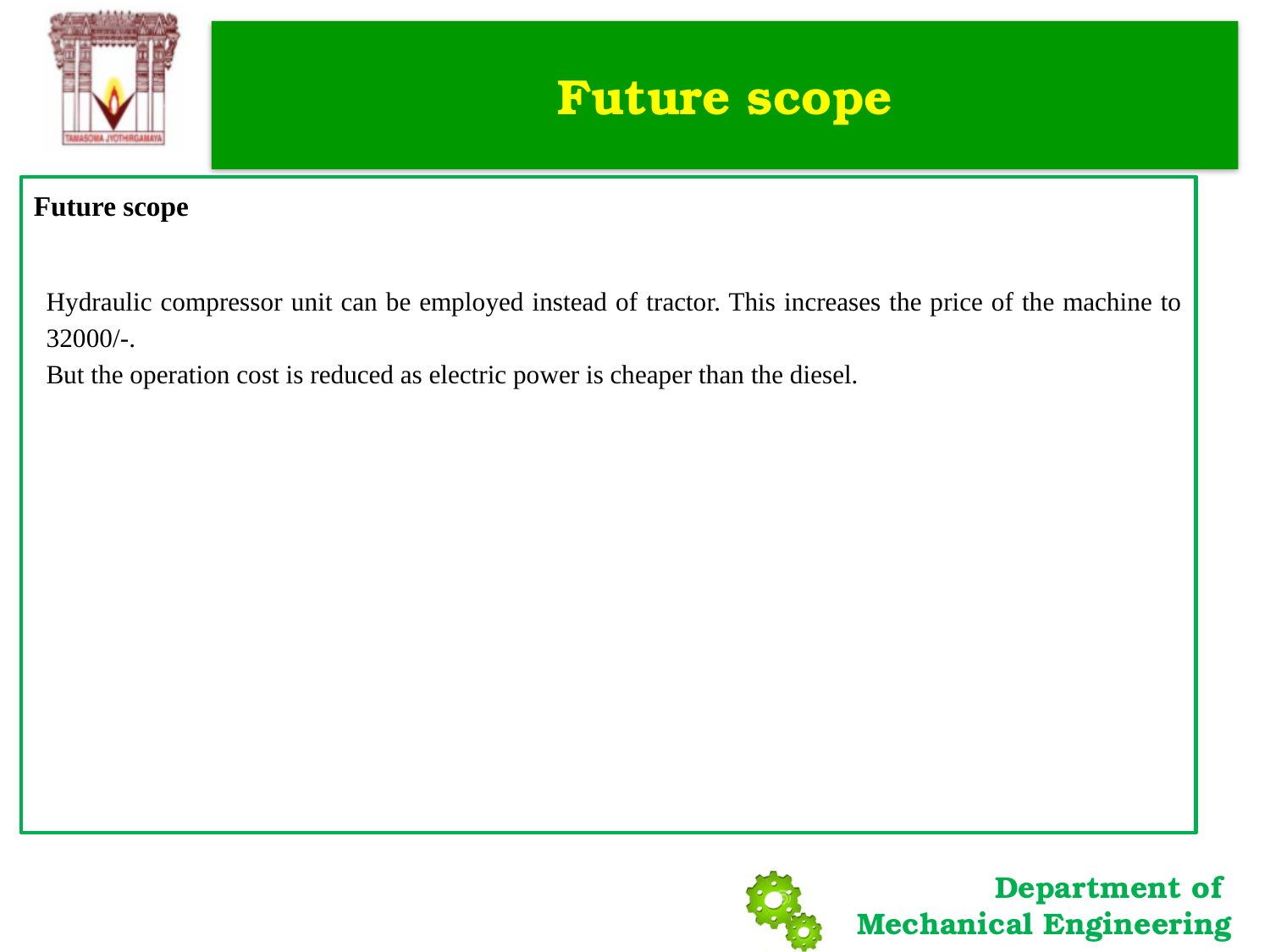

# Future scope
Future scope

Hydraulic compressor unit can be employed instead of tractor. This increases the price of the machine to 32000/-.
But the operation cost is reduced as electric power is cheaper than the diesel.